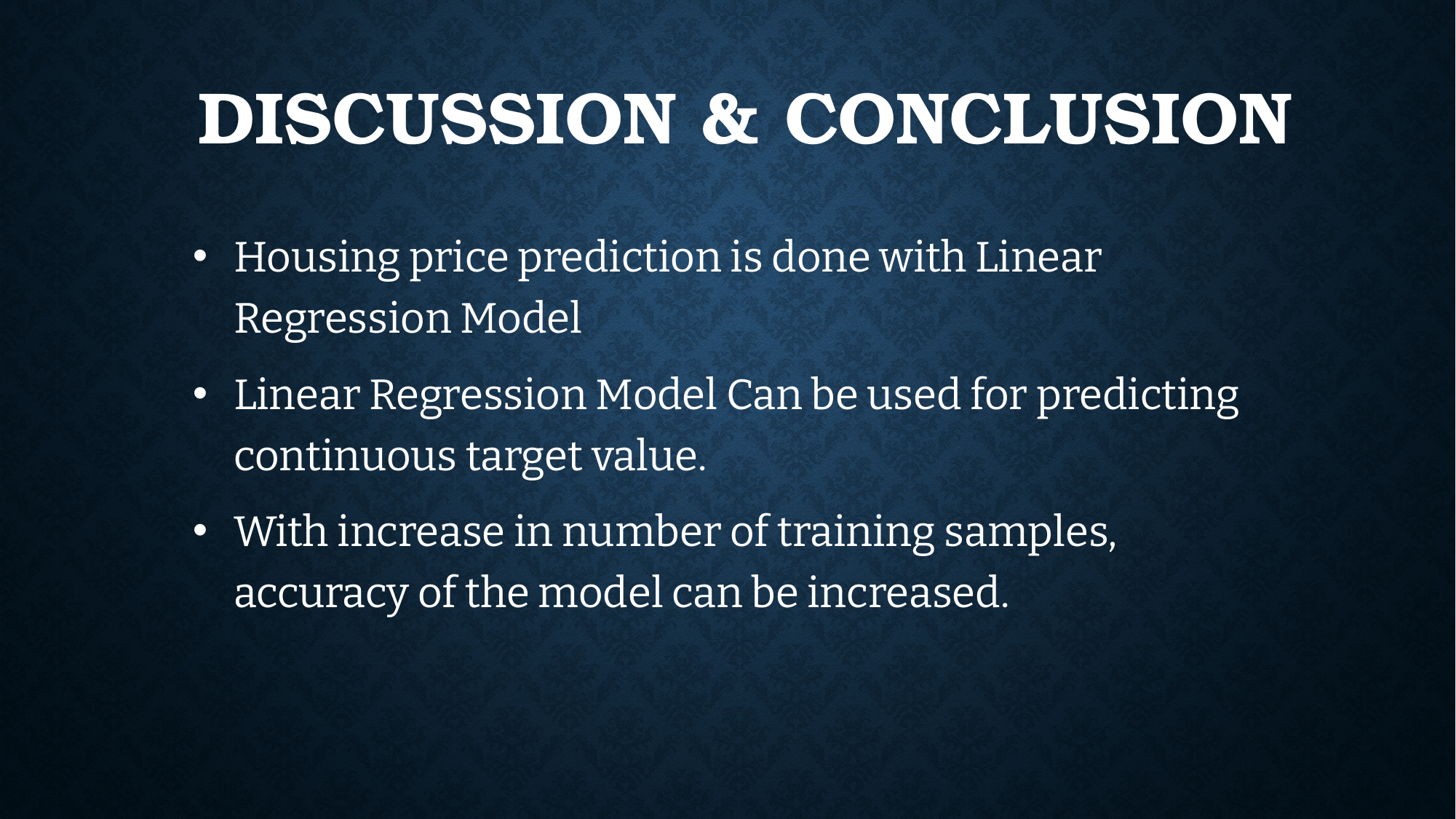

# Discussion & CONCLUSION
Housing price prediction is done with Linear Regression Model
Linear Regression Model Can be used for predicting continuous target value.
With increase in number of training samples, accuracy of the model can be increased.